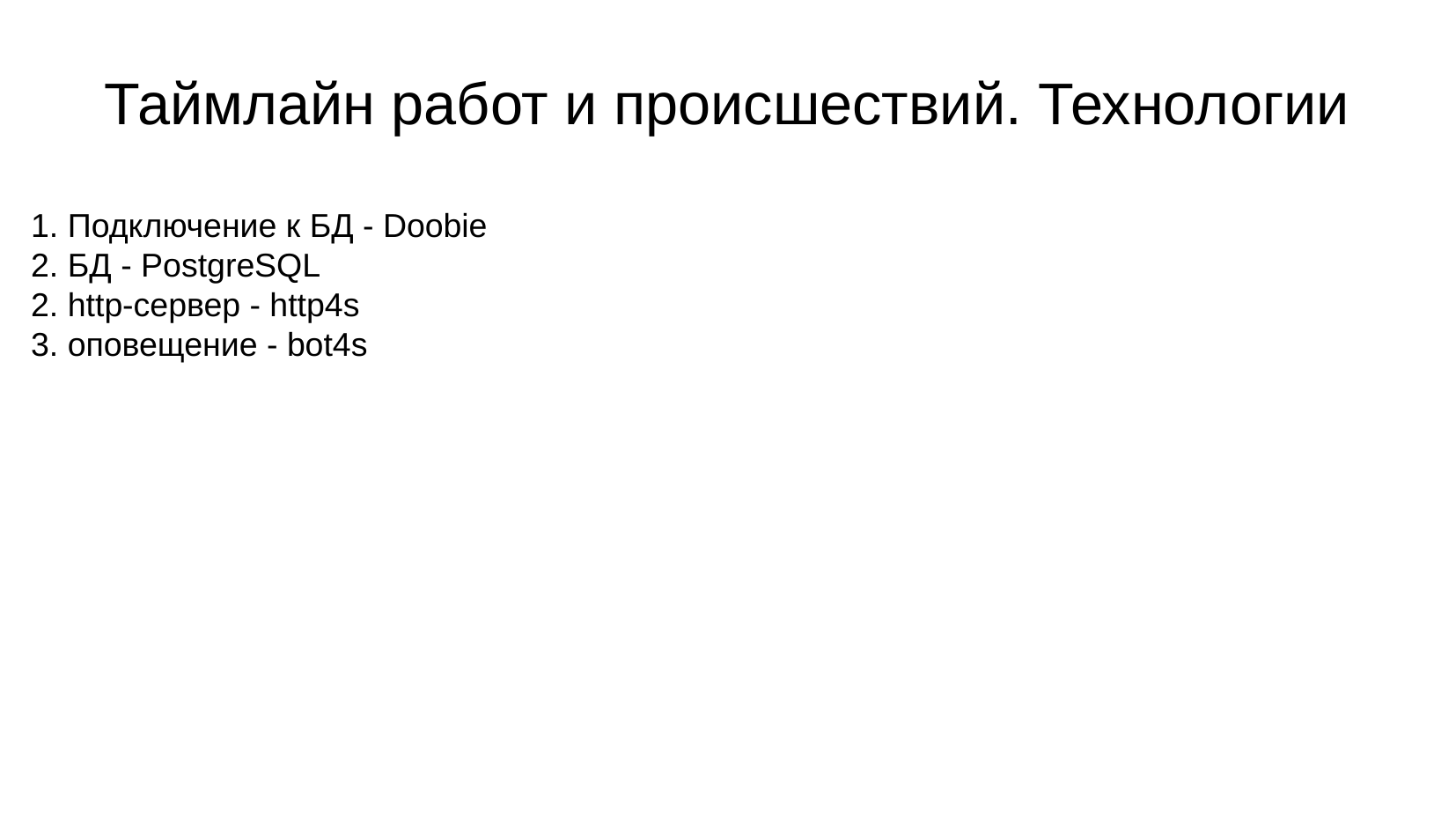

Таймлайн работ и происшествий. Технологии
1. Подключение к БД - Doobie
2. БД - PostgreSQL
2. http-сервер - http4s
3. оповещение - bot4s